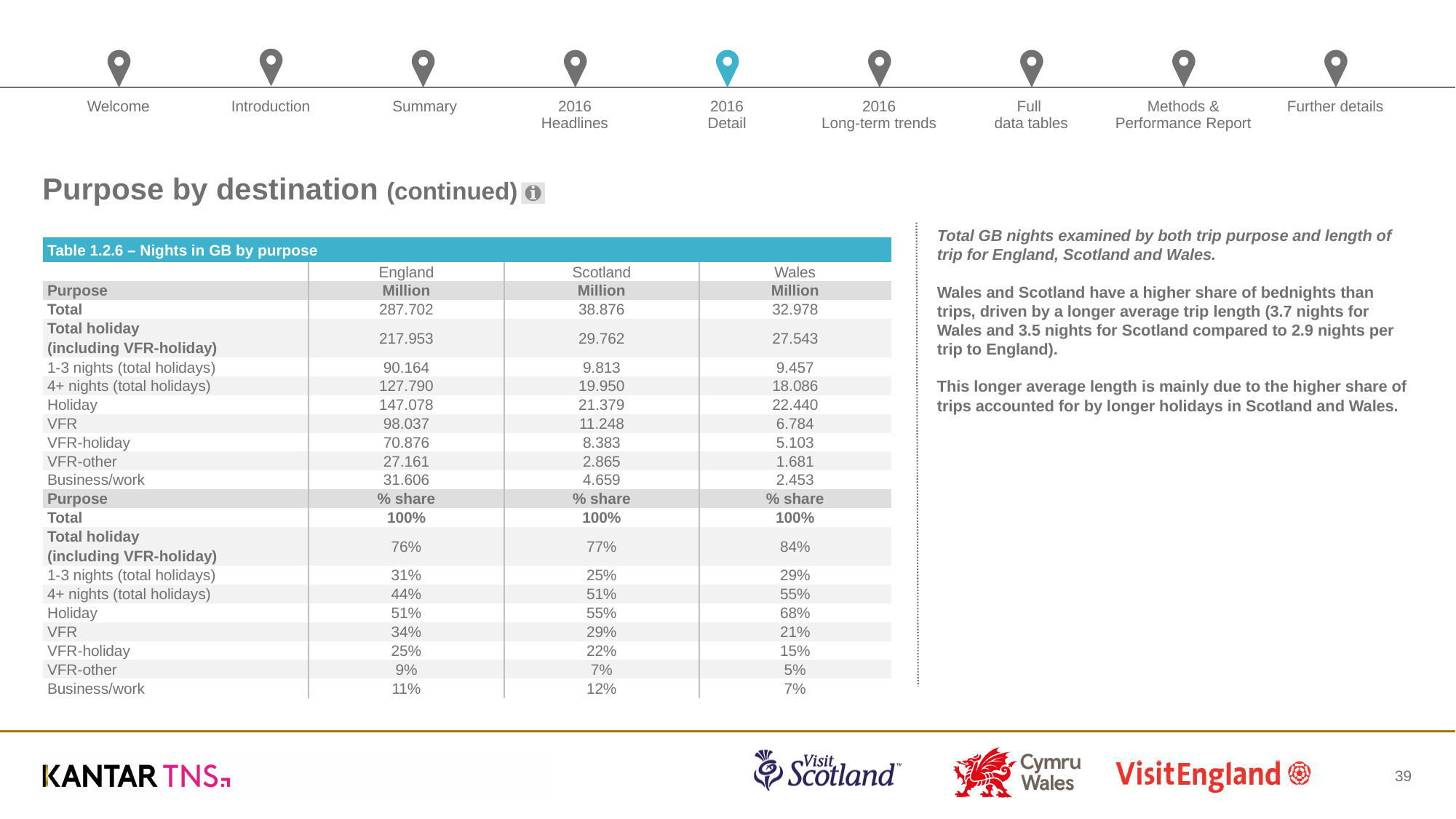

# Purpose by destination (continued)

Total GB nights examined by both trip purpose and length of trip for England, Scotland and Wales.
Wales and Scotland have a higher share of bednights than trips, driven by a longer average trip length (3.7 nights for Wales and 3.5 nights for Scotland compared to 2.9 nights per trip to England).
This longer average length is mainly due to the higher share of trips accounted for by longer holidays in Scotland and Wales.

| Table 1.2.6 – Nights in GB by purpose |  |  |  |
| --- | --- | --- | --- |
|  | England | Scotland | Wales |
| Purpose | Million | Million | Million |
| Total | 287.702 | 38.876 | 32.978 |
| Total holiday | 217.953 | 29.762 | 27.543 |
| (including VFR-holiday) |  |  |  |
| 1-3 nights (total holidays) | 90.164 | 9.813 | 9.457 |
| 4+ nights (total holidays) | 127.790 | 19.950 | 18.086 |
| Holiday | 147.078 | 21.379 | 22.440 |
| VFR | 98.037 | 11.248 | 6.784 |
| VFR-holiday | 70.876 | 8.383 | 5.103 |
| VFR-other | 27.161 | 2.865 | 1.681 |
| Business/work | 31.606 | 4.659 | 2.453 |
| Purpose | % share | % share | % share |
| Total | 100% | 100% | 100% |
| Total holiday | 76% | 77% | 84% |
| (including VFR-holiday) |  |  |  |
| 1-3 nights (total holidays) | 31% | 25% | 29% |
| 4+ nights (total holidays) | 44% | 51% | 55% |
| Holiday | 51% | 55% | 68% |
| VFR | 34% | 29% | 21% |
| VFR-holiday | 25% | 22% | 15% |
| VFR-other | 9% | 7% | 5% |
| Business/work | 11% | 12% | 7% |
39